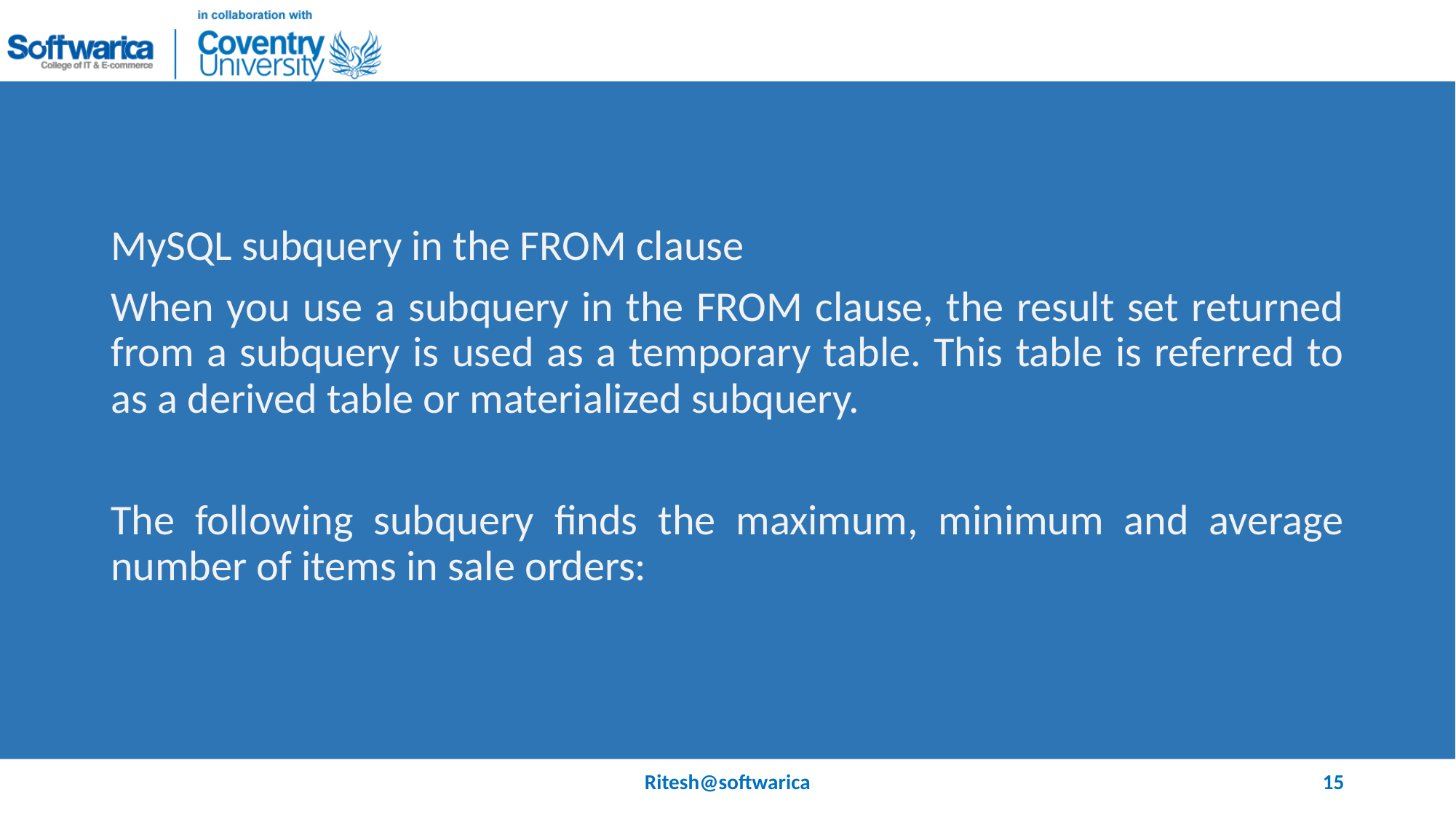

#
MySQL subquery in the FROM clause
When you use a subquery in the FROM clause, the result set returned from a subquery is used as a temporary table. This table is referred to as a derived table or materialized subquery.

The following subquery finds the maximum, minimum and average number of items in sale orders:
Ritesh@softwarica
15